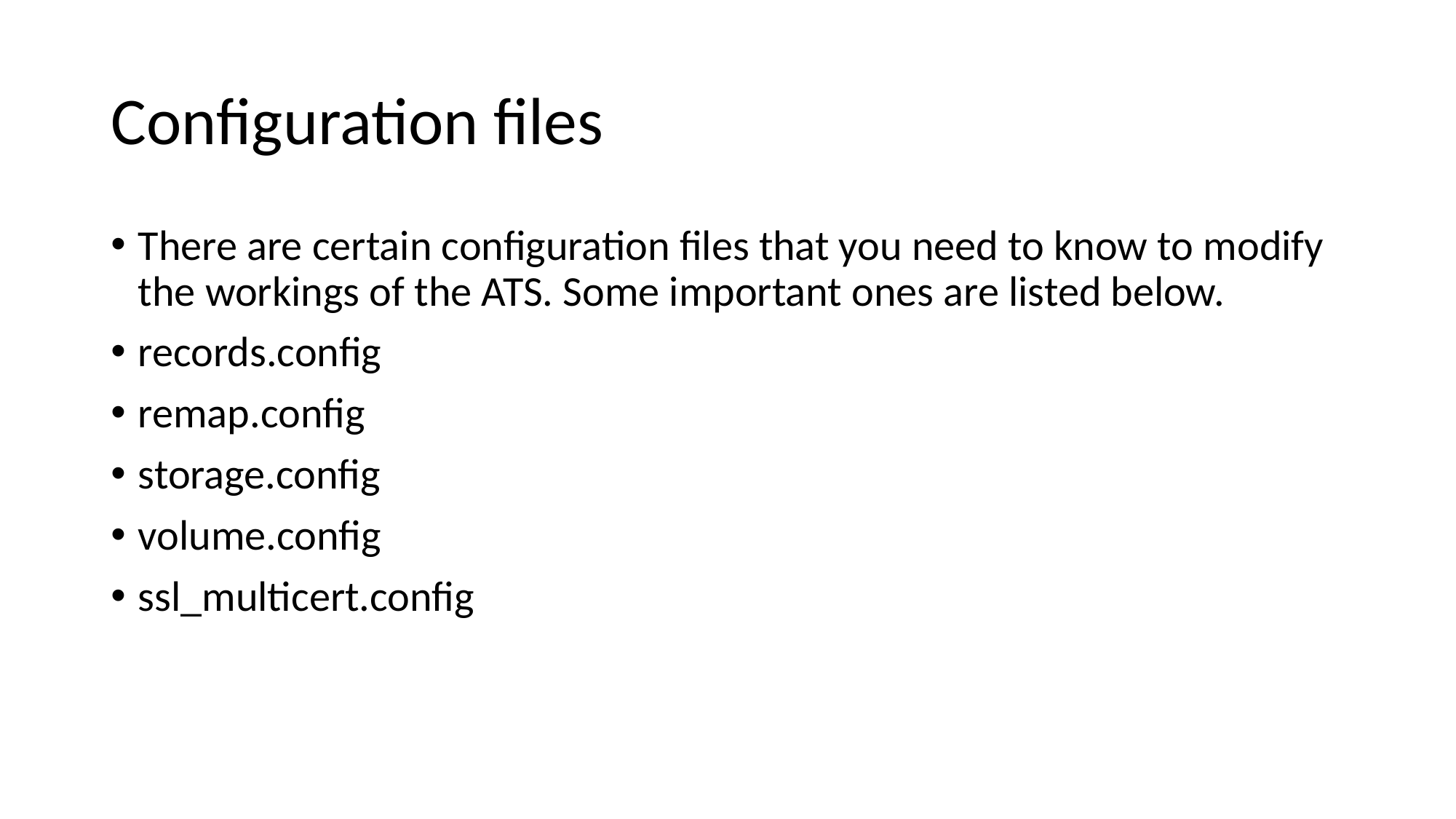

# Configuration files
There are certain configuration files that you need to know to modify the workings of the ATS. Some important ones are listed below.
records.config
remap.config
storage.config
volume.config
ssl_multicert.config